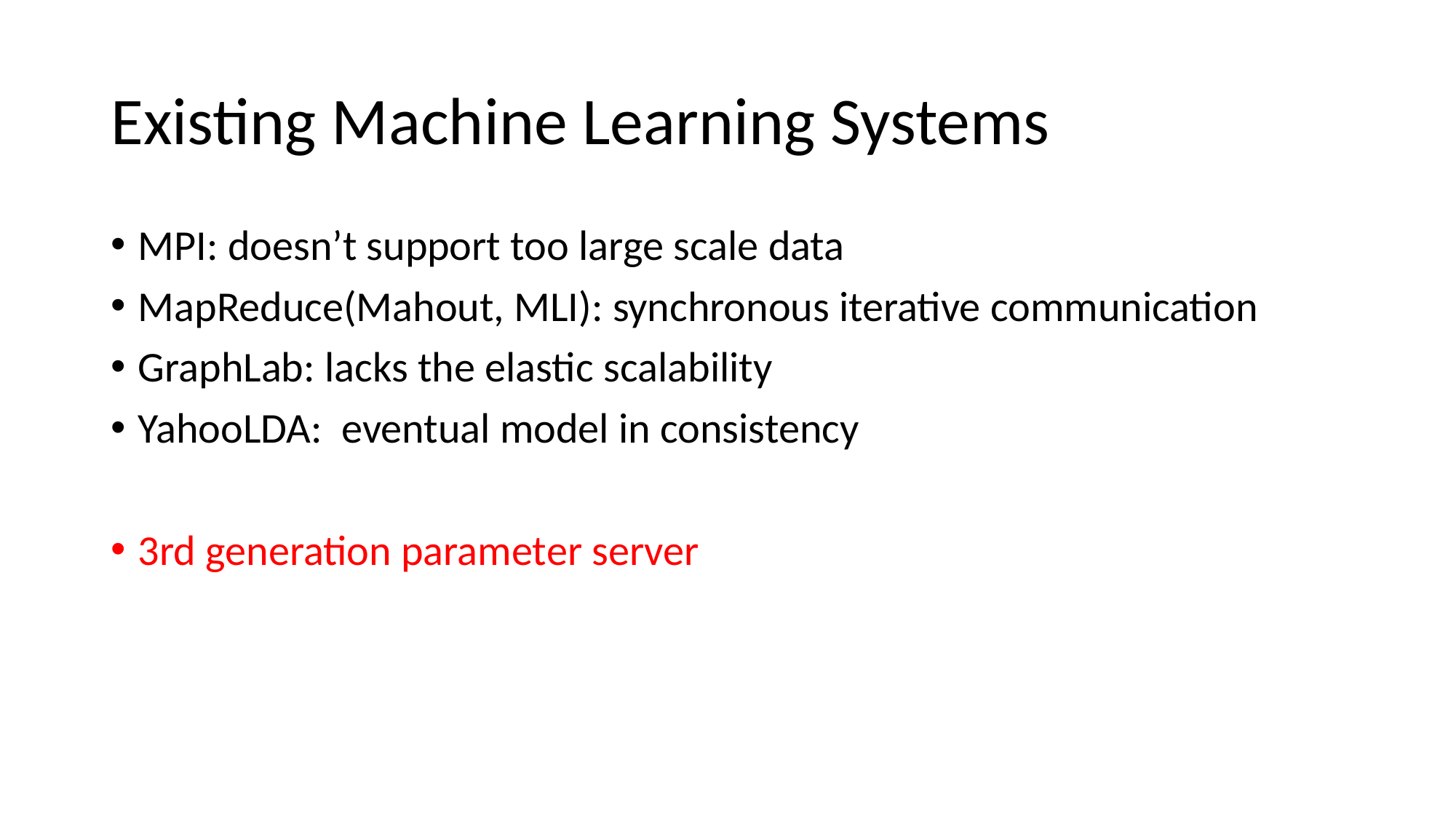

# Existing Machine Learning Systems
MPI: doesn’t support too large scale data
MapReduce(Mahout, MLI): synchronous iterative communication
GraphLab: lacks the elastic scalability
YahooLDA:  eventual model in consistency

3rd generation parameter server